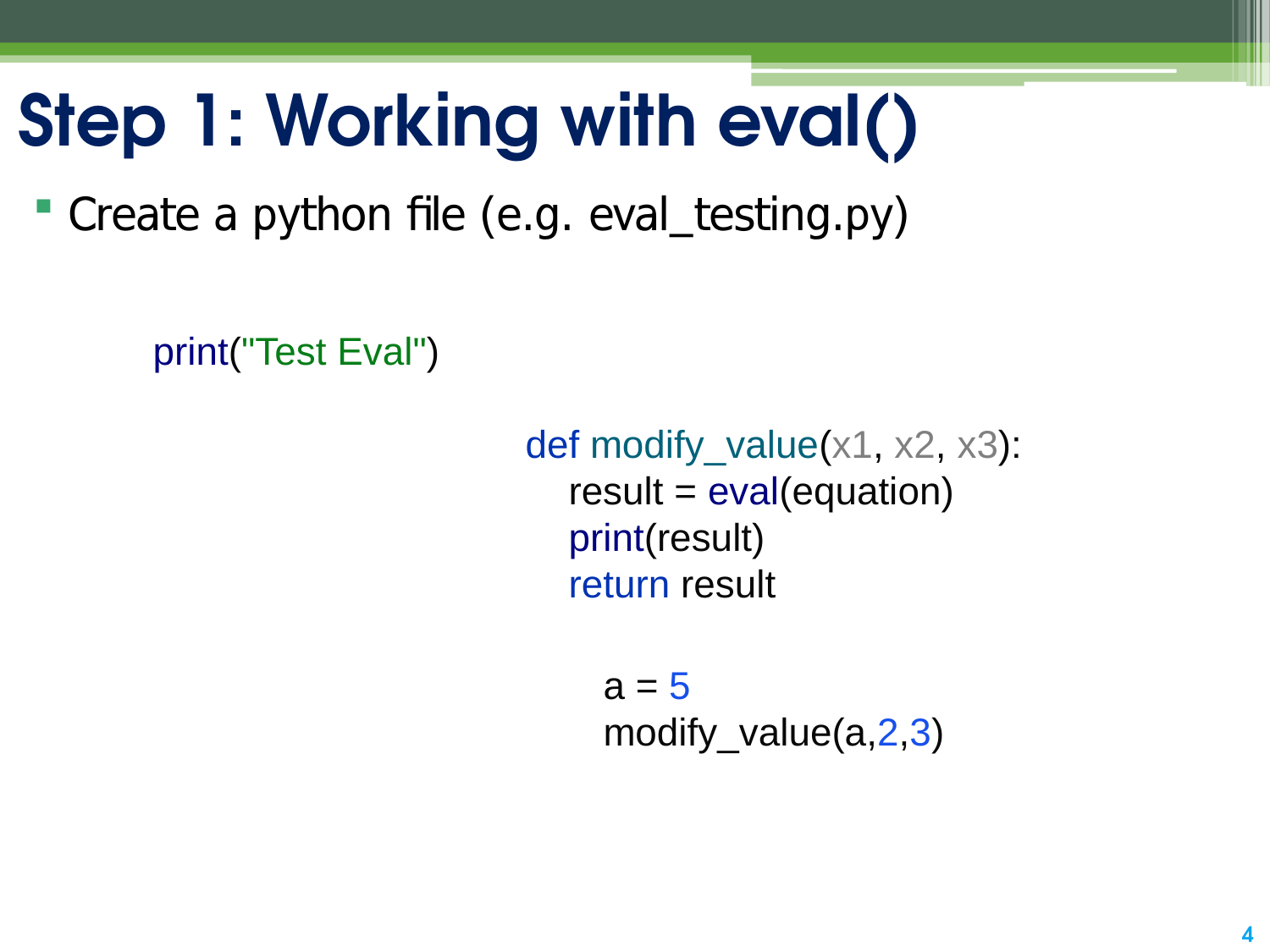

# Step 1: Working with eval()
Create a python file (e.g. eval_testing.py)

print("Test Eval")

def modify_value(x1, x2, x3):
    result = eval(equation)
    print(result)
    return result
a = 5
modify_value(a,2,3)